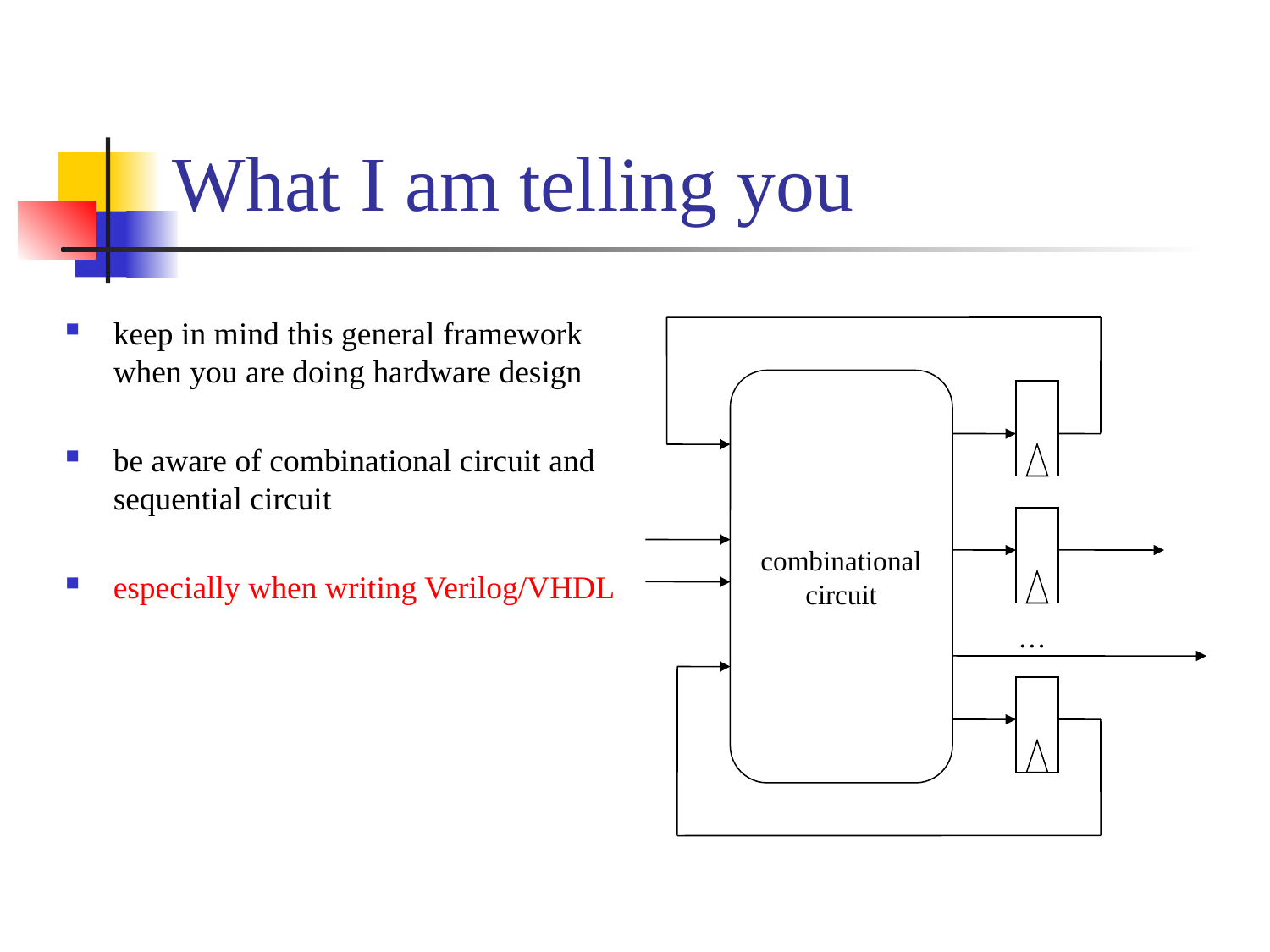

# What I am telling you
keep in mind this general framework when you are doing hardware design

be aware of combinational circuit and sequential circuit

especially when writing Verilog/VHDL

combinational
circuit

…